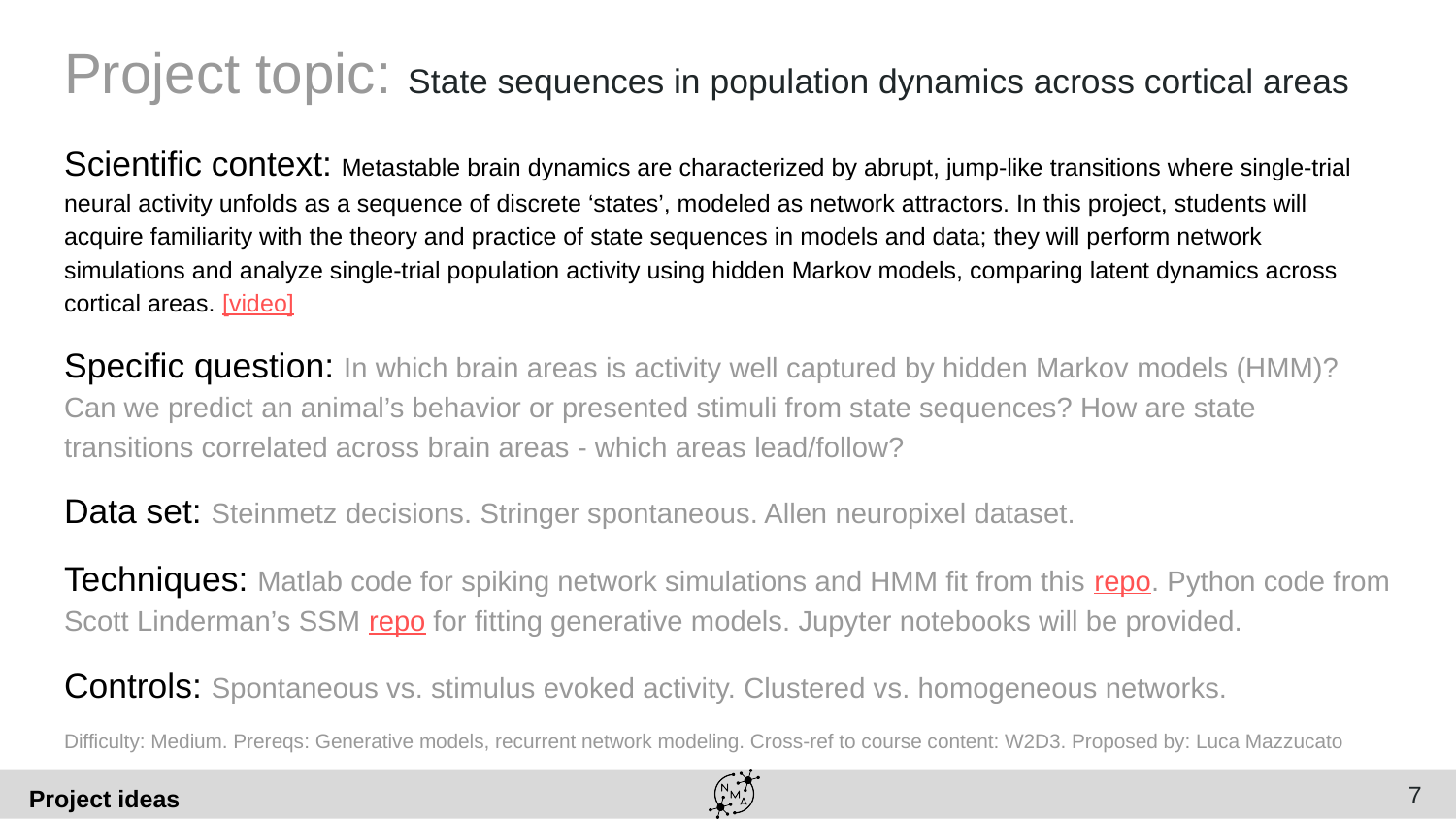

# Project topic: State sequences in population dynamics across cortical areas
Scientific context: Metastable brain dynamics are characterized by abrupt, jump-like transitions where single-trial neural activity unfolds as a sequence of discrete ‘states’, modeled as network attractors. In this project, students will acquire familiarity with the theory and practice of state sequences in models and data; they will perform network simulations and analyze single-trial population activity using hidden Markov models, comparing latent dynamics across cortical areas. [video]
Specific question: In which brain areas is activity well captured by hidden Markov models (HMM)? Can we predict an animal’s behavior or presented stimuli from state sequences? How are state transitions correlated across brain areas - which areas lead/follow?
Data set: Steinmetz decisions. Stringer spontaneous. Allen neuropixel dataset.
Techniques: Matlab code for spiking network simulations and HMM fit from this repo. Python code from Scott Linderman’s SSM repo for fitting generative models. Jupyter notebooks will be provided.
Controls: Spontaneous vs. stimulus evoked activity. Clustered vs. homogeneous networks.
Difficulty: Medium. Prereqs: Generative models, recurrent network modeling. Cross-ref to course content: W2D3. Proposed by: Luca Mazzucato
7